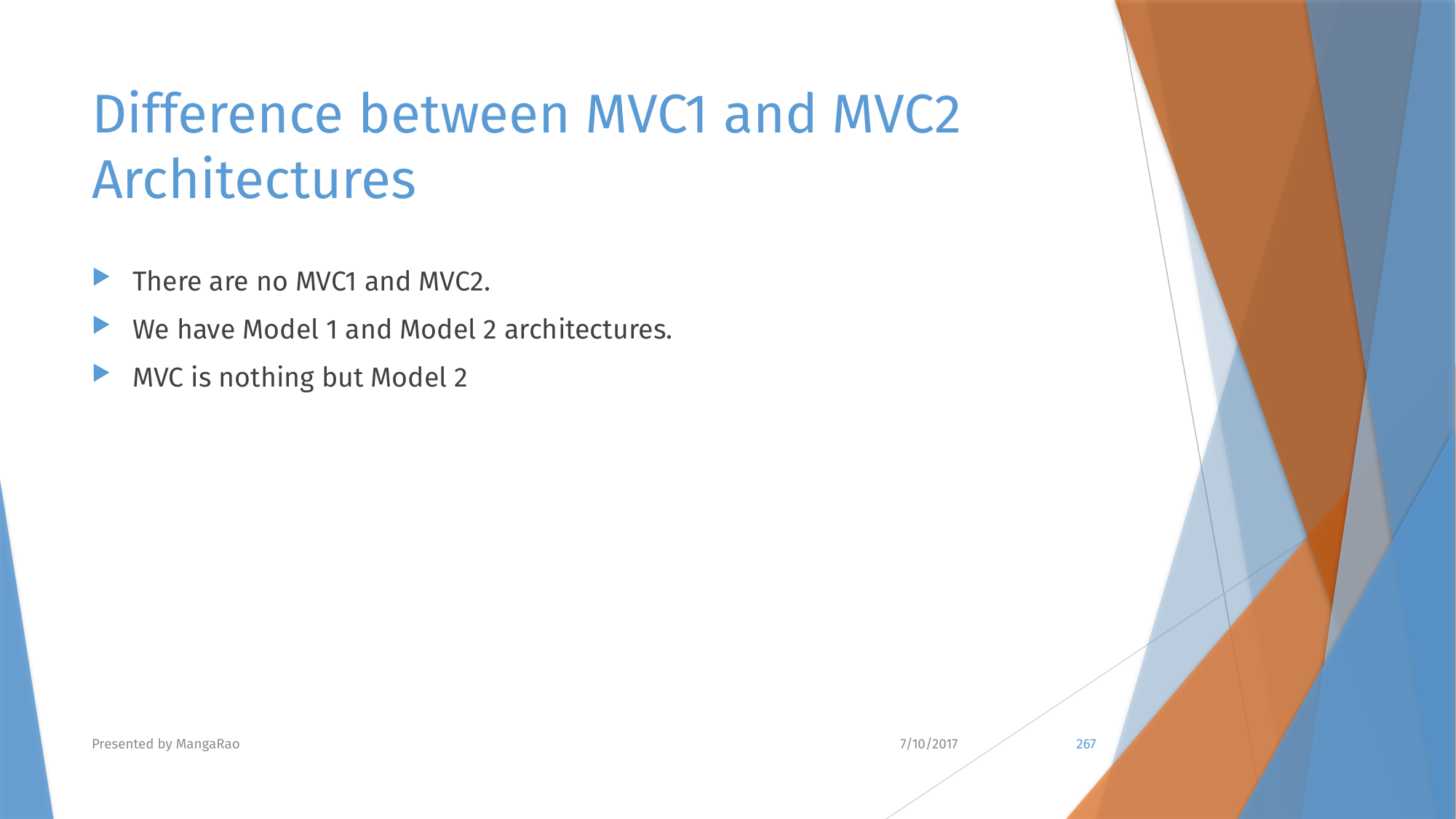

# Difference between MVC1 and MVC2 Architectures
There are no MVC1 and MVC2.
We have Model 1 and Model 2 architectures.
MVC is nothing but Model 2
Presented by MangaRao
7/10/2017
267